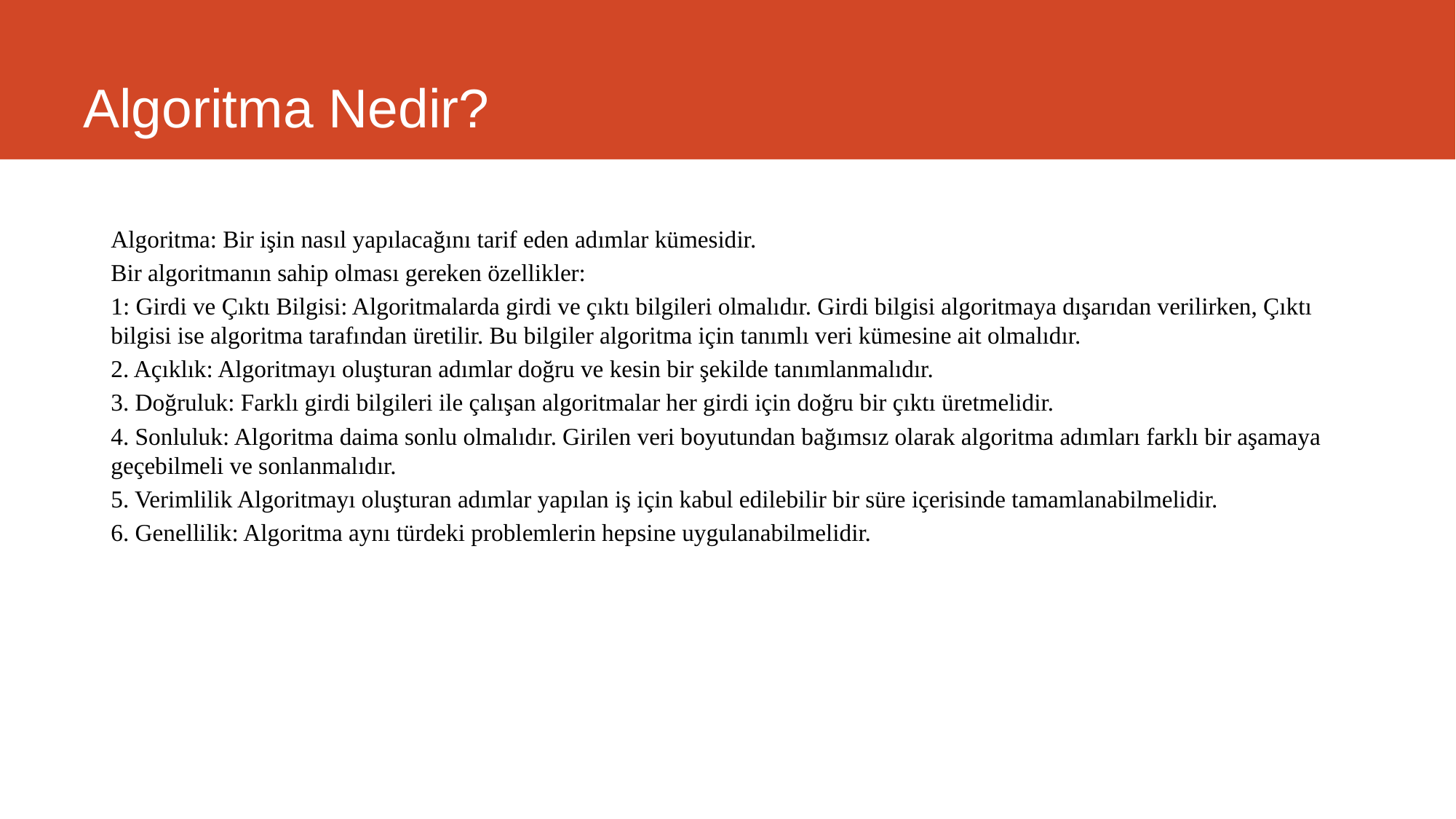

# Algoritma Nedir?
Algoritma: Bir işin nasıl yapılacağını tarif eden adımlar kümesidir.
Bir algoritmanın sahip olması gereken özellikler:
1: Girdi ve Çıktı Bilgisi: Algoritmalarda girdi ve çıktı bilgileri olmalıdır. Girdi bilgisi algoritmaya dışarıdan verilirken, Çıktı bilgisi ise algoritma tarafından üretilir. Bu bilgiler algoritma için tanımlı veri kümesine ait olmalıdır.
2. Açıklık: Algoritmayı oluşturan adımlar doğru ve kesin bir şekilde tanımlanmalıdır.
3. Doğruluk: Farklı girdi bilgileri ile çalışan algoritmalar her girdi için doğru bir çıktı üretmelidir.
4. Sonluluk: Algoritma daima sonlu olmalıdır. Girilen veri boyutundan bağımsız olarak algoritma adımları farklı bir aşamaya geçebilmeli ve sonlanmalıdır.
5. Verimlilik Algoritmayı oluşturan adımlar yapılan iş için kabul edilebilir bir süre içerisinde tamamlanabilmelidir.
6. Genellilik: Algoritma aynı türdeki problemlerin hepsine uygulanabilmelidir.